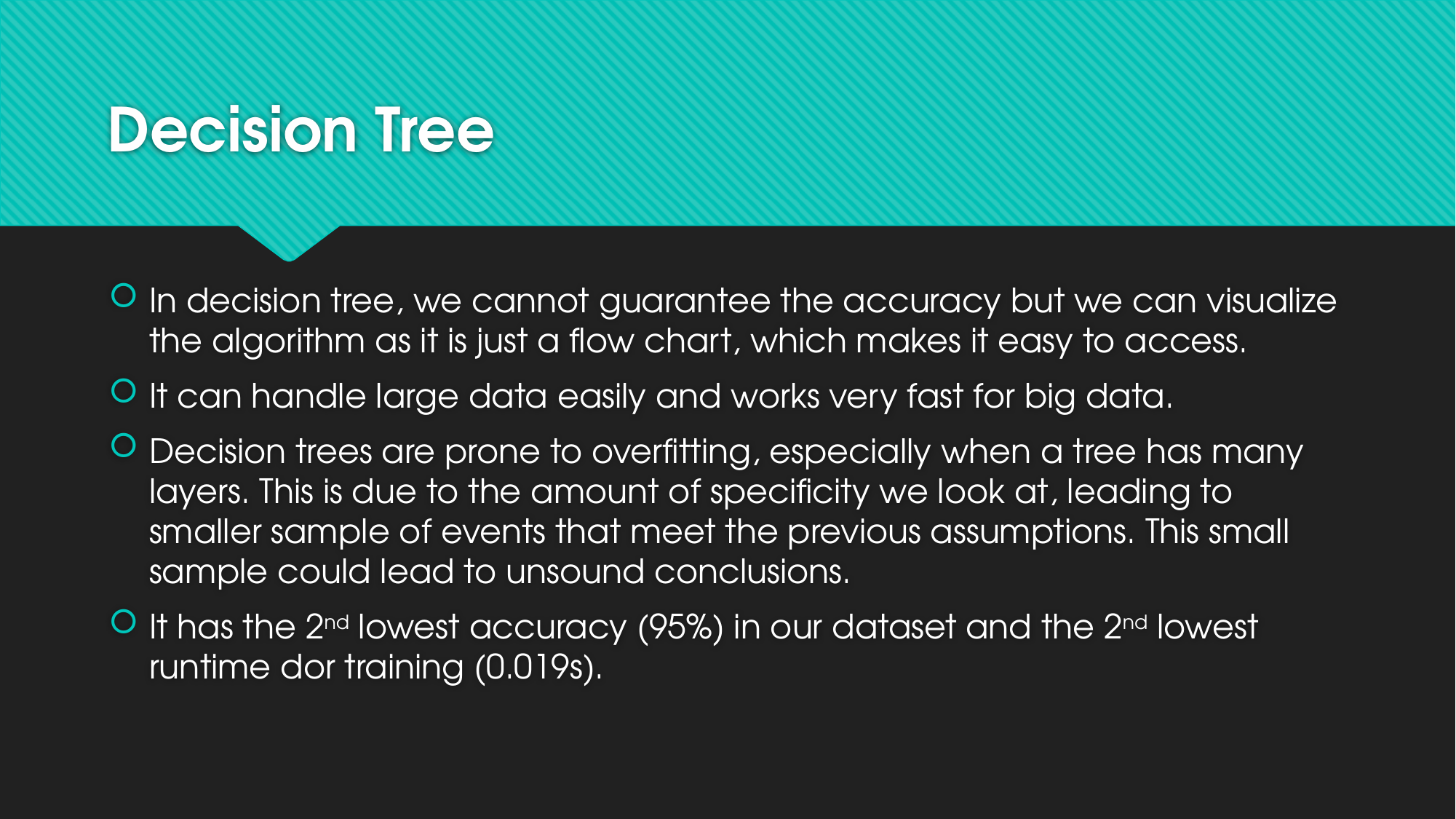

# Decision Tree
In decision tree, we cannot guarantee the accuracy but we can visualize the algorithm as it is just a flow chart, which makes it easy to access.
It can handle large data easily and works very fast for big data.
Decision trees are prone to overfitting, especially when a tree has many layers. This is due to the amount of specificity we look at, leading to smaller sample of events that meet the previous assumptions. This small sample could lead to unsound conclusions.
It has the 2nd lowest accuracy (95%) in our dataset and the 2nd lowest runtime dor training (0.019s).